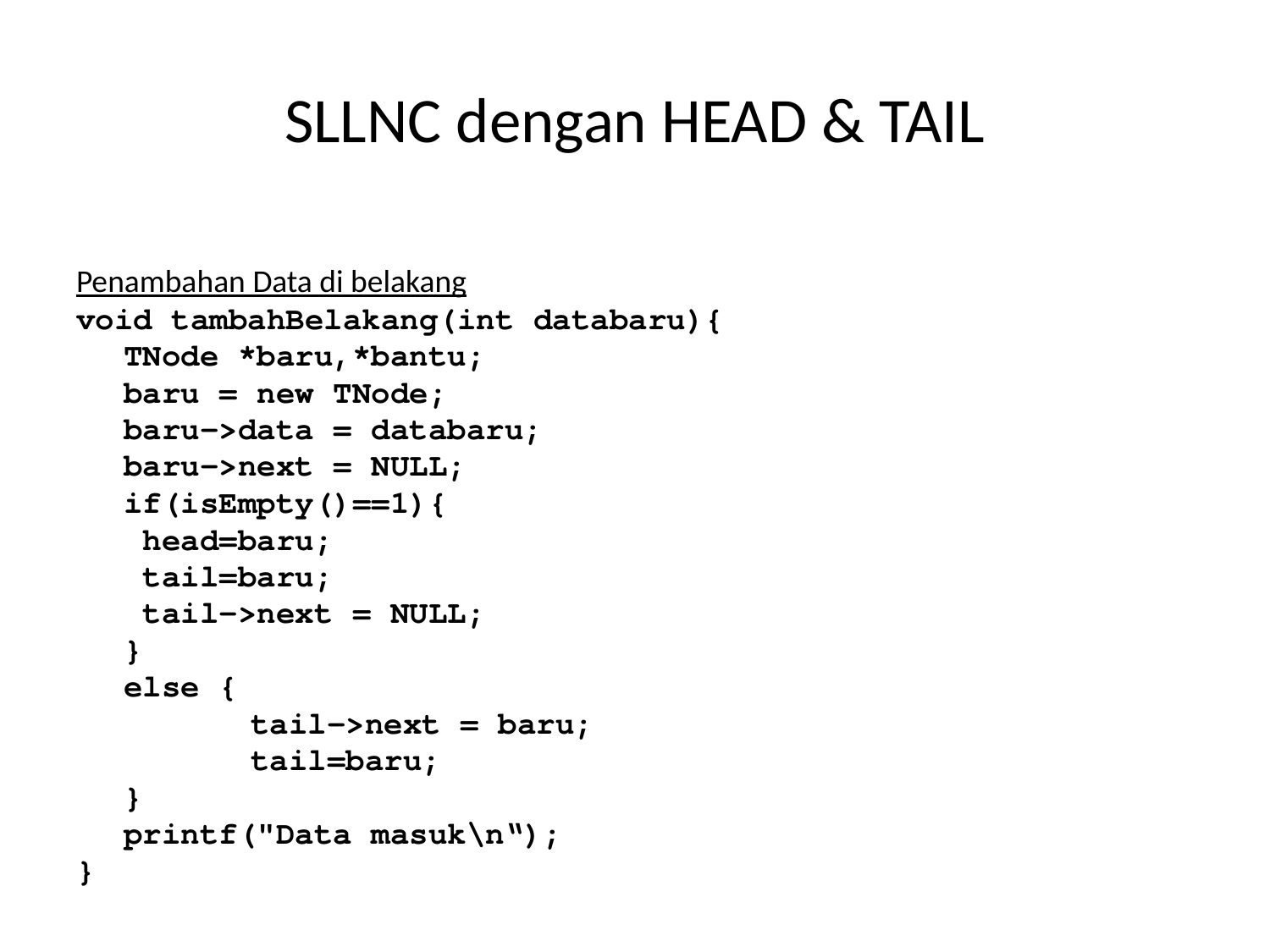

# SLLNC dengan HEAD & TAIL
Penambahan Data di belakang
void tambahBelakang(int databaru){
	TNode *baru,*bantu;
	baru = new TNode;
	baru->data = databaru;
	baru->next = NULL;
	if(isEmpty()==1){
	 head=baru;
	 tail=baru;
	 tail->next = NULL;
	}
	else {
		tail->next = baru;
		tail=baru;
	}
	printf("Data masuk\n“);
}